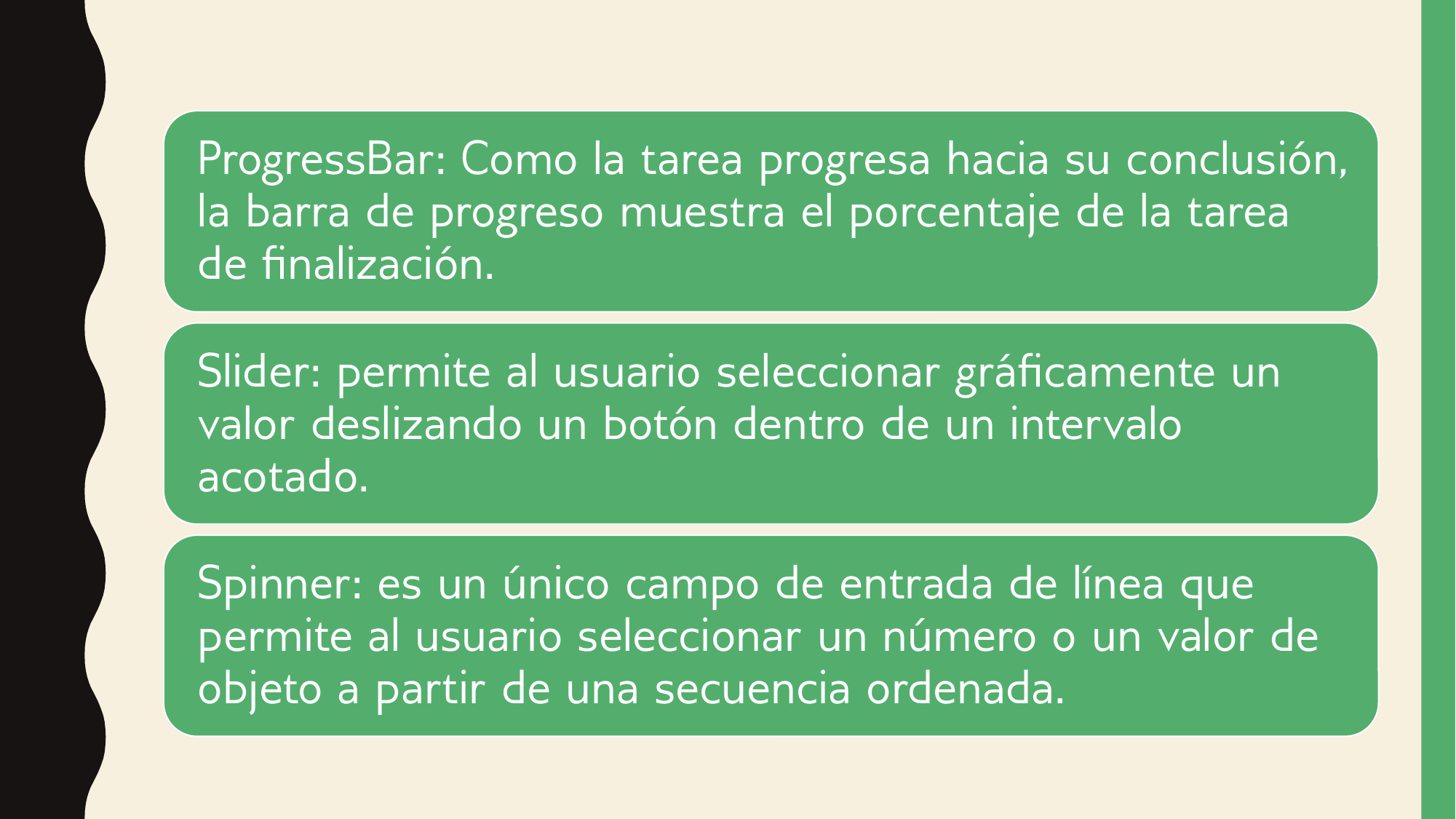

ProgressBar: Como la tarea progresa hacia su conclusión, la barra de progreso muestra el porcentaje de la tarea de finalización.
Slider: permite al usuario seleccionar gráficamente un valor deslizando un botón dentro de un intervalo acotado.
Spinner: es un único campo de entrada de línea que permite al usuario seleccionar un número o un valor de objeto a partir de una secuencia ordenada.